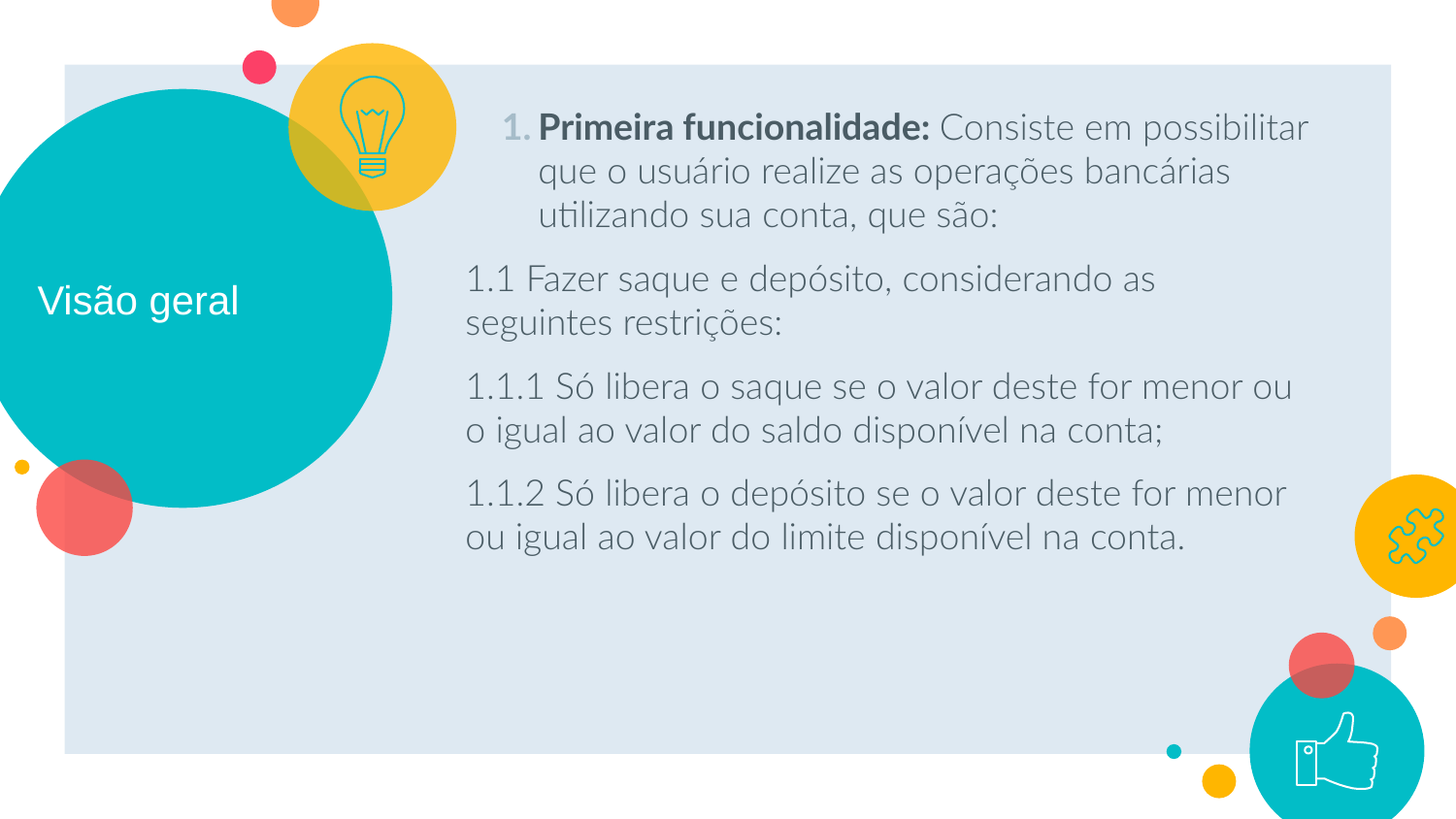

# Visão geral
Primeira funcionalidade: Consiste em possibilitar que o usuário realize as operações bancárias utilizando sua conta, que são:
1.1 Fazer saque e depósito, considerando as seguintes restrições:
1.1.1 Só libera o saque se o valor deste for menor ou o igual ao valor do saldo disponível na conta;
1.1.2 Só libera o depósito se o valor deste for menor ou igual ao valor do limite disponível na conta.